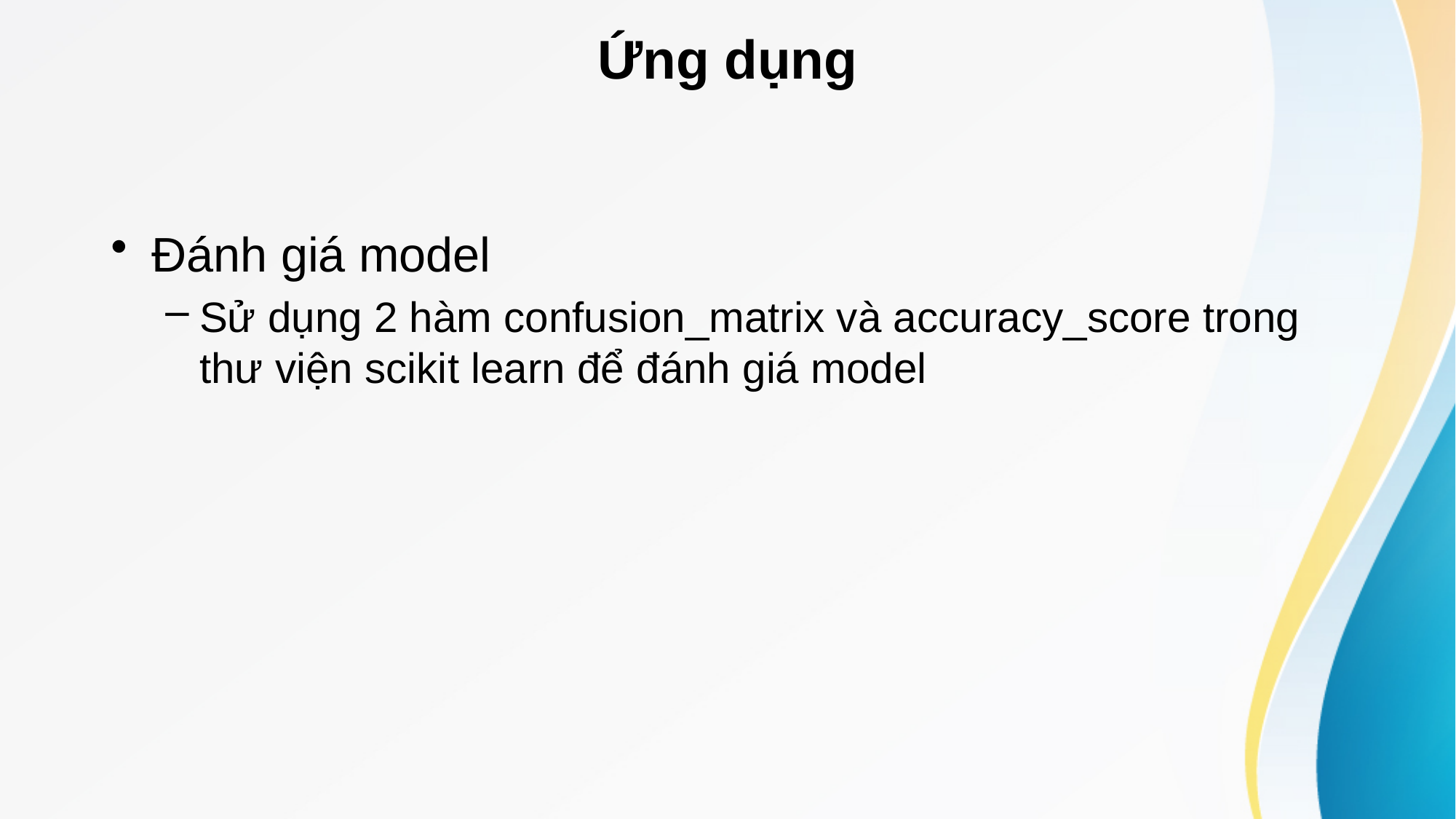

# Ứng dụng
Đánh giá model
Sử dụng 2 hàm confusion_matrix và accuracy_score trong thư viện scikit learn để đánh giá model